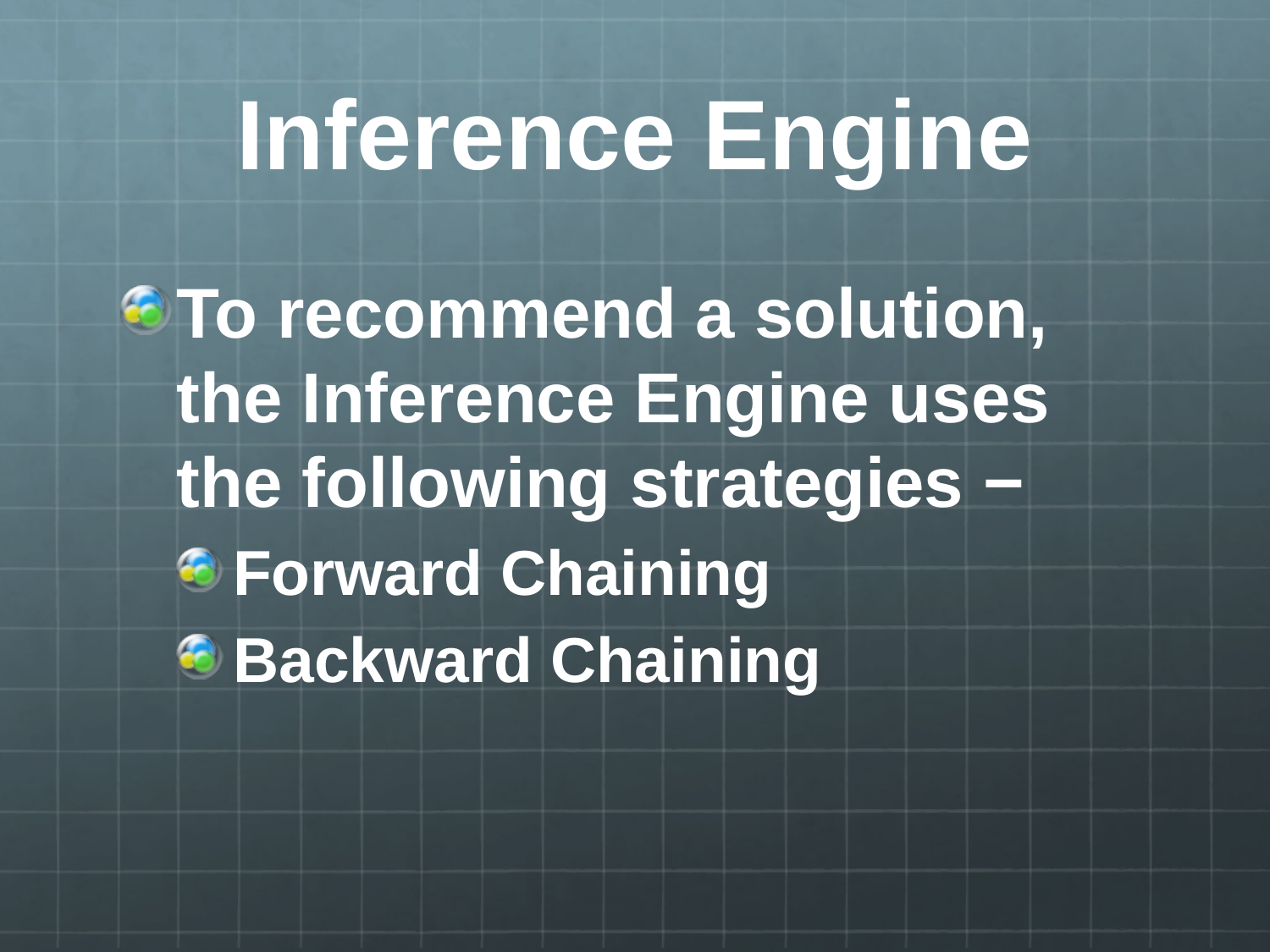

# Inference Engine
To recommend a solution, the Inference Engine uses the following strategies −
Forward Chaining
Backward Chaining